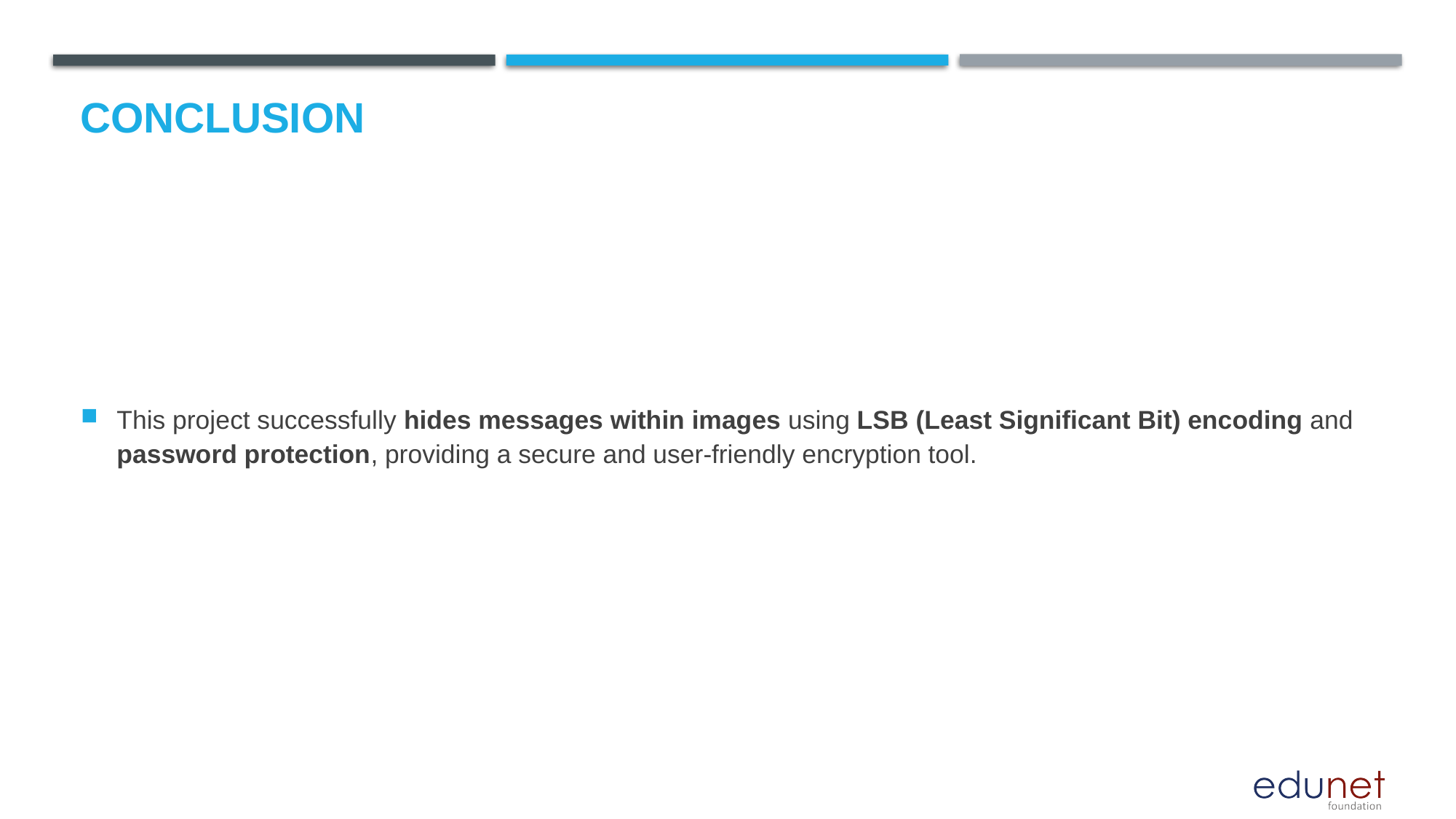

# Conclusion
This project successfully hides messages within images using LSB (Least Significant Bit) encoding and password protection, providing a secure and user-friendly encryption tool.